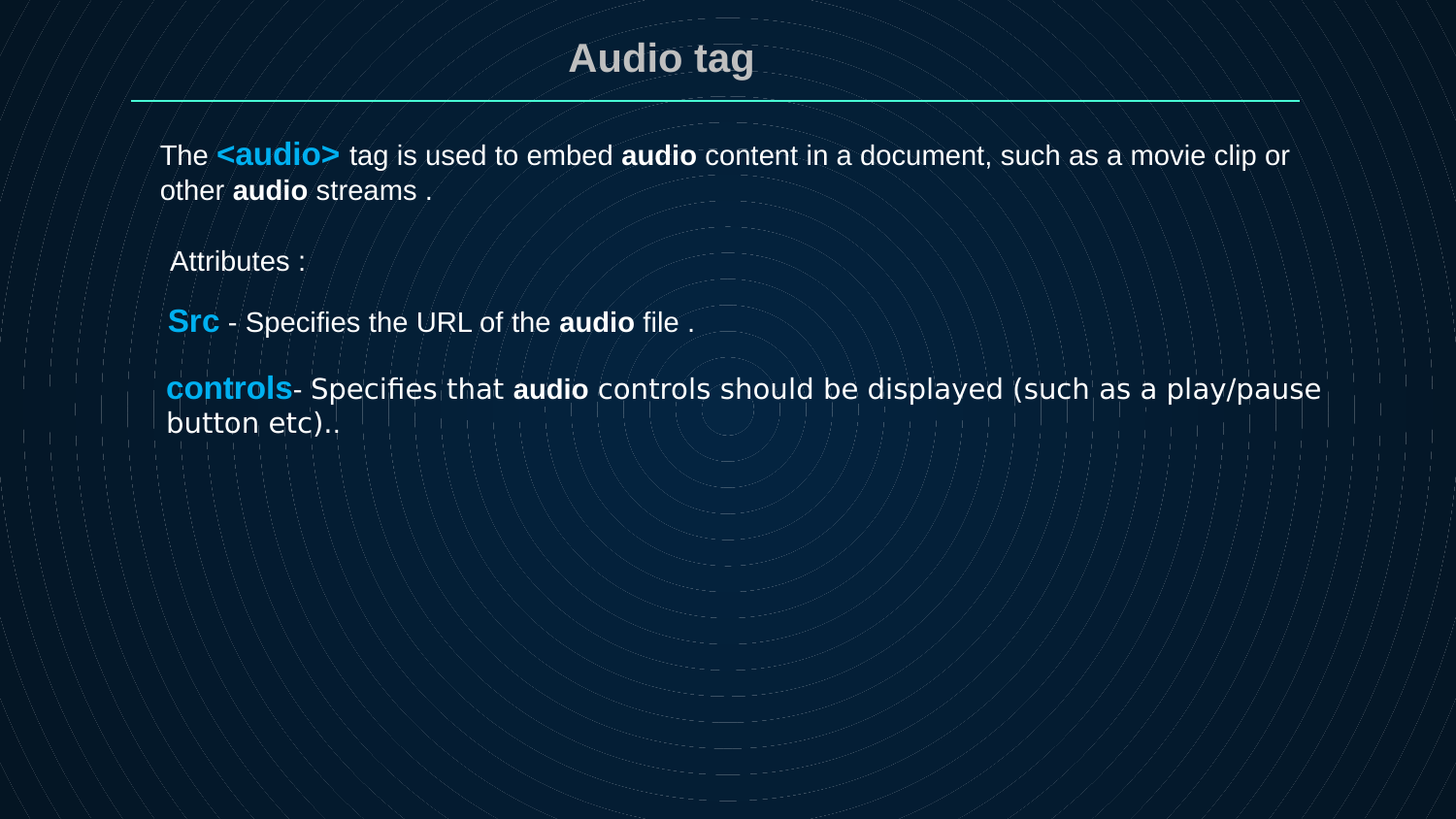

Audio tag
The <audio> tag is used to embed audio content in a document, such as a movie clip or other audio streams .
Attributes :
Src - Specifies the URL of the audio file .
controls- Specifies that audio controls should be displayed (such as a play/pause button etc)..